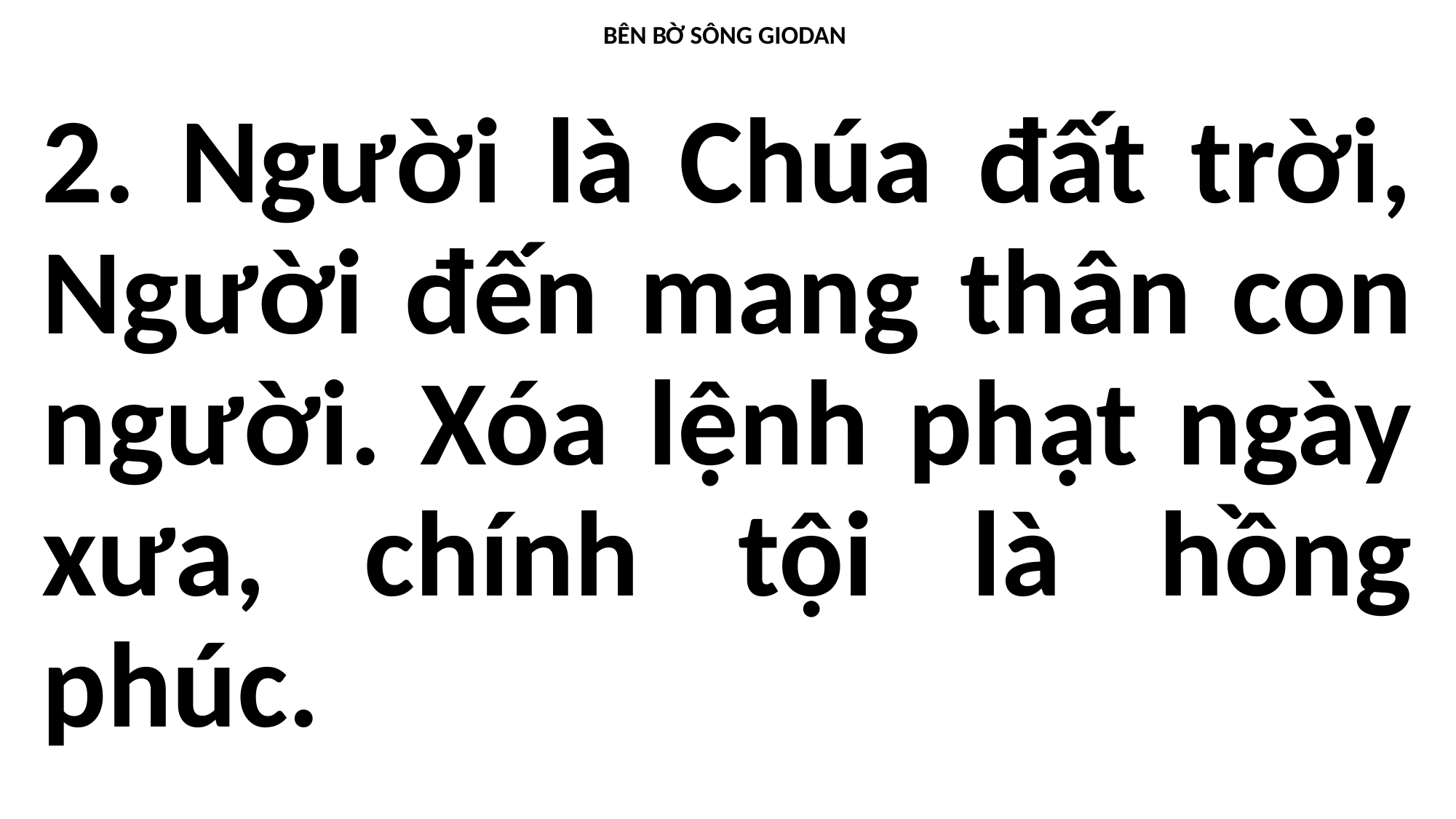

# BÊN BỜ SÔNG GIODAN
2. Người là Chúa đất trời, Người đến mang thân con người. Xóa lệnh phạt ngày xưa, chính tội là hồng phúc.